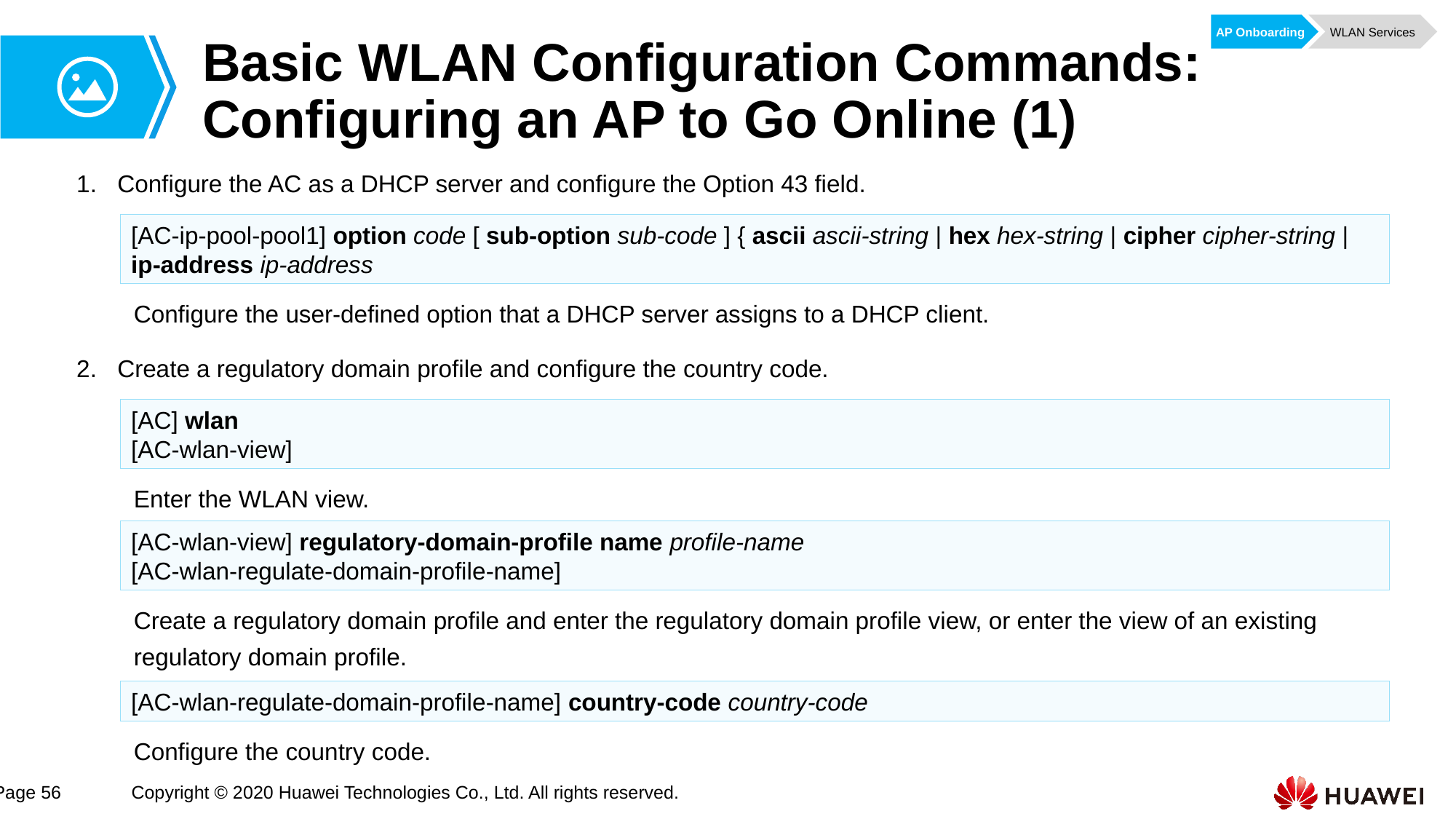

AP Onboarding
WLAN Services
# Basic WLAN Configuration Commands: Configuring an AP to Go Online (1)
Configure the AC as a DHCP server and configure the Option 43 field.
[AC-ip-pool-pool1] option code [ sub-option sub-code ] { ascii ascii-string | hex hex-string | cipher cipher-string | ip-address ip-address
Configure the user-defined option that a DHCP server assigns to a DHCP client.
Create a regulatory domain profile and configure the country code.
[AC] wlan
[AC-wlan-view]
Enter the WLAN view.
[AC-wlan-view] regulatory-domain-profile name profile-name
[AC-wlan-regulate-domain-profile-name]
Create a regulatory domain profile and enter the regulatory domain profile view, or enter the view of an existing regulatory domain profile.
[AC-wlan-regulate-domain-profile-name] country-code country-code
Configure the country code.